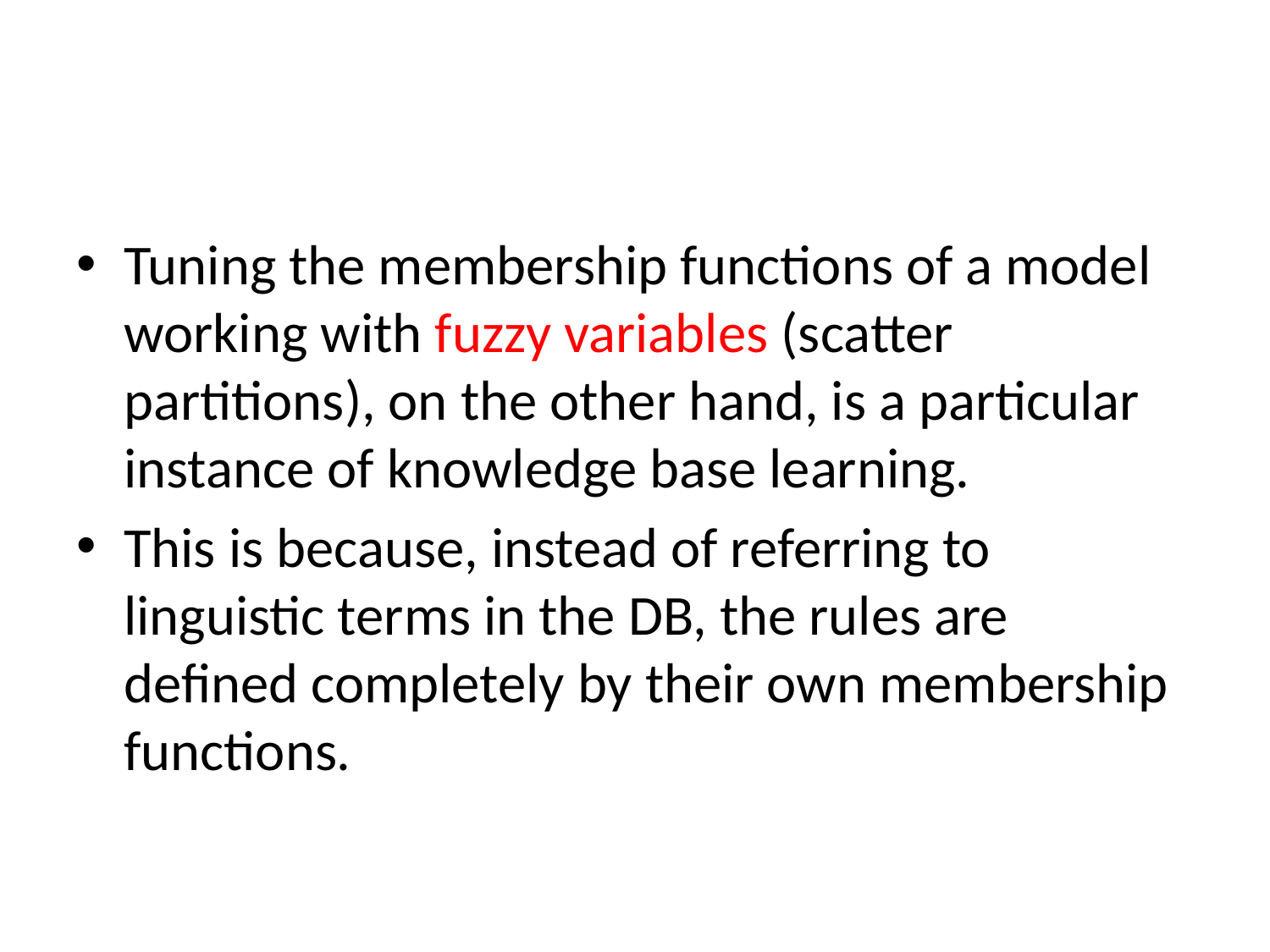

#
Tuning the membership functions of a model working with fuzzy variables (scatter partitions), on the other hand, is a particular instance of knowledge base learning.
This is because, instead of referring to linguistic terms in the DB, the rules are defined completely by their own membership functions.